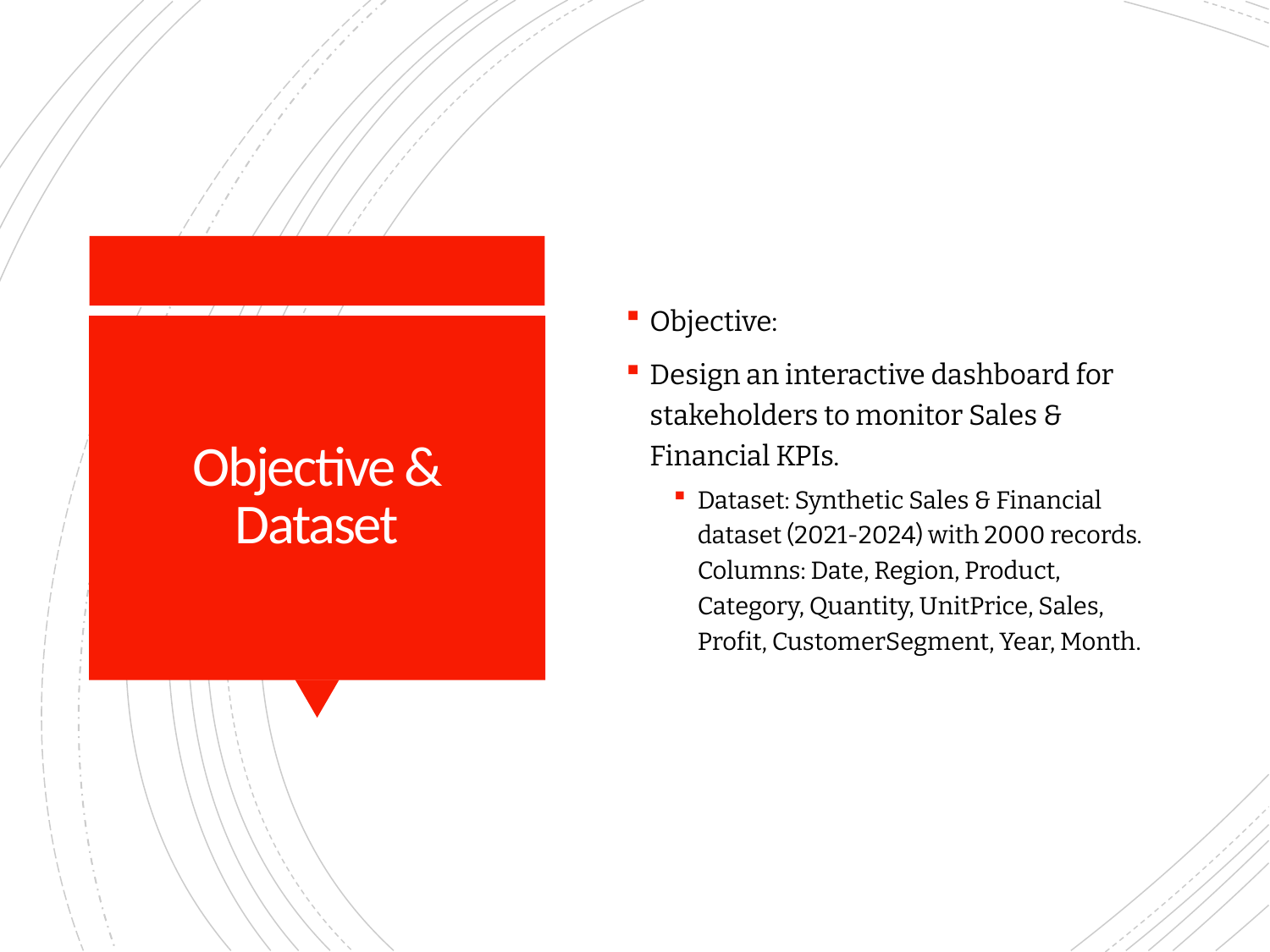

Objective:
Design an interactive dashboard for stakeholders to monitor Sales & Financial KPIs.
Dataset: Synthetic Sales & Financial dataset (2021-2024) with 2000 records.
Columns: Date, Region, Product, Category, Quantity, UnitPrice, Sales, Profit, CustomerSegment, Year, Month.
# Objective & Dataset